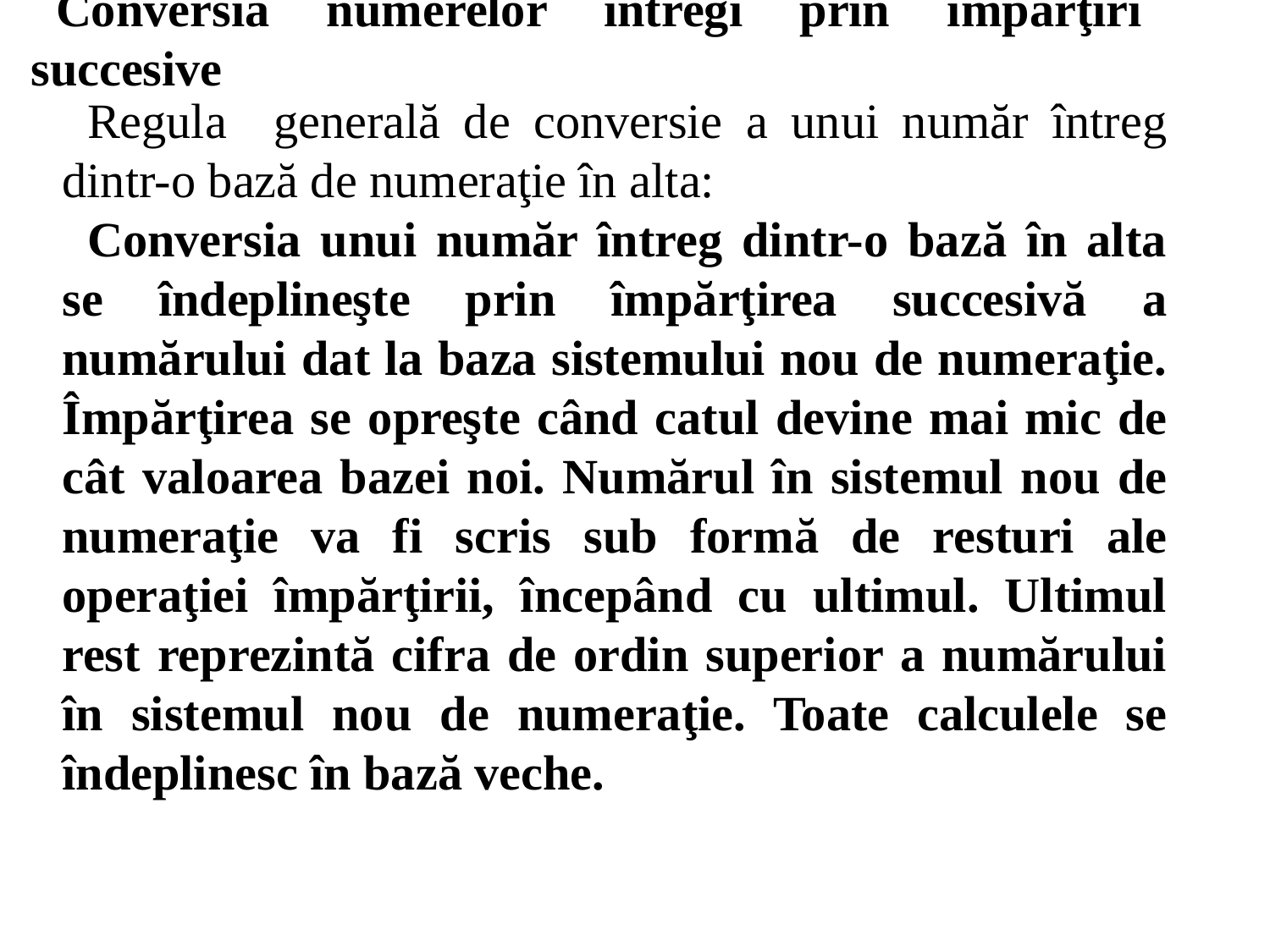

Conversia numerelor întregi prin împărţiri succesive
Regula  generală de conversie a unui număr întreg dintr-o bază de numeraţie în alta:
Conversia unui număr întreg dintr-o bază în alta se îndeplineşte prin împărţirea succesivă a numărului dat la baza sistemului nou de numeraţie. Împărţirea se opreşte când catul devine mai mic de cât valoarea bazei noi. Numărul în sistemul nou de numeraţie va fi scris sub formă de resturi ale operaţiei împărţirii, începând cu ultimul. Ultimul rest reprezintă cifra de ordin superior a numărului în sistemul nou de numeraţie. Toate calculele se îndeplinesc în bază veche.